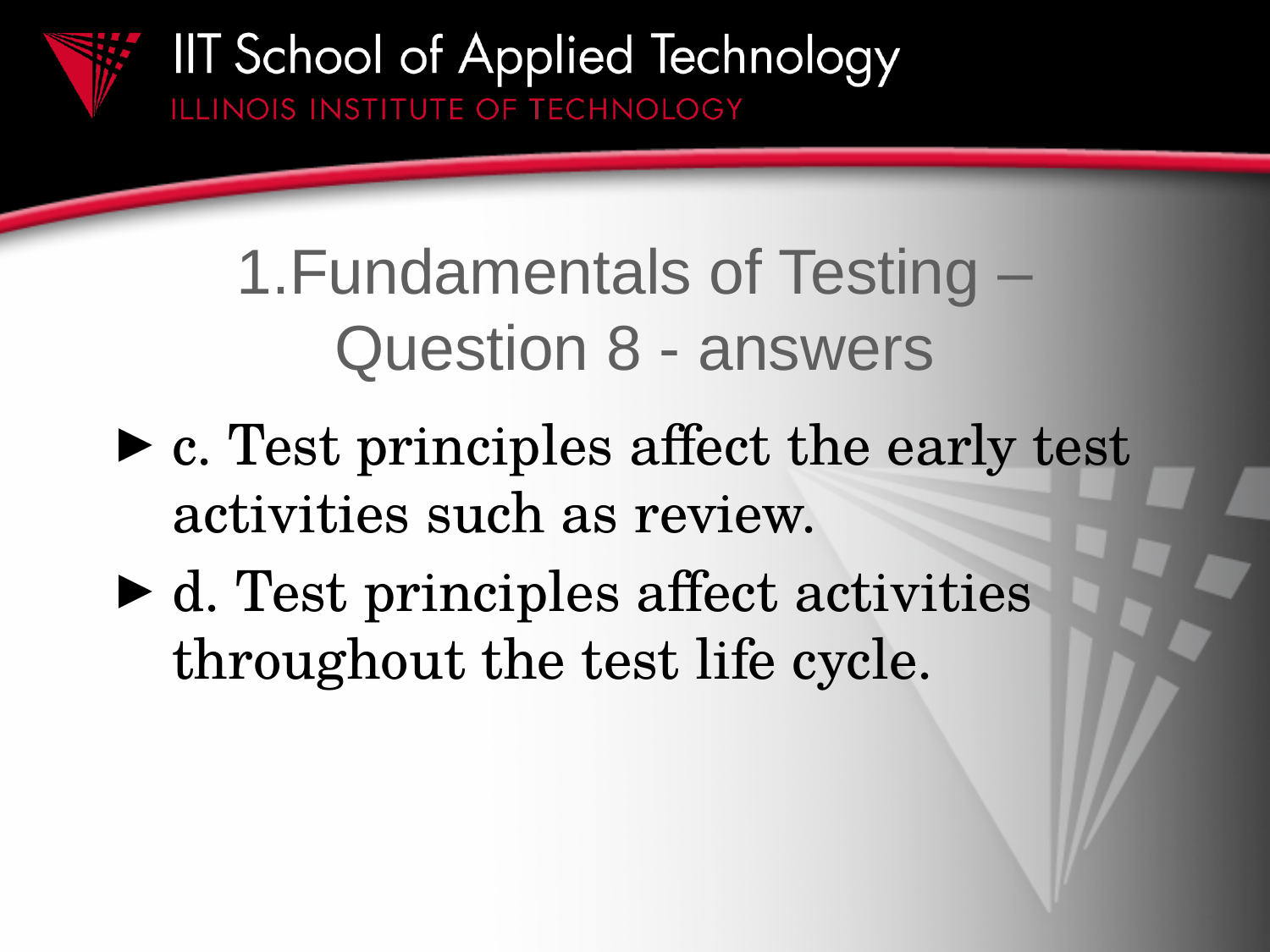

# 1.Fundamentals of Testing – Question 8 - answers
c. Test principles affect the early test activities such as review.
d. Test principles affect activities throughout the test life cycle.